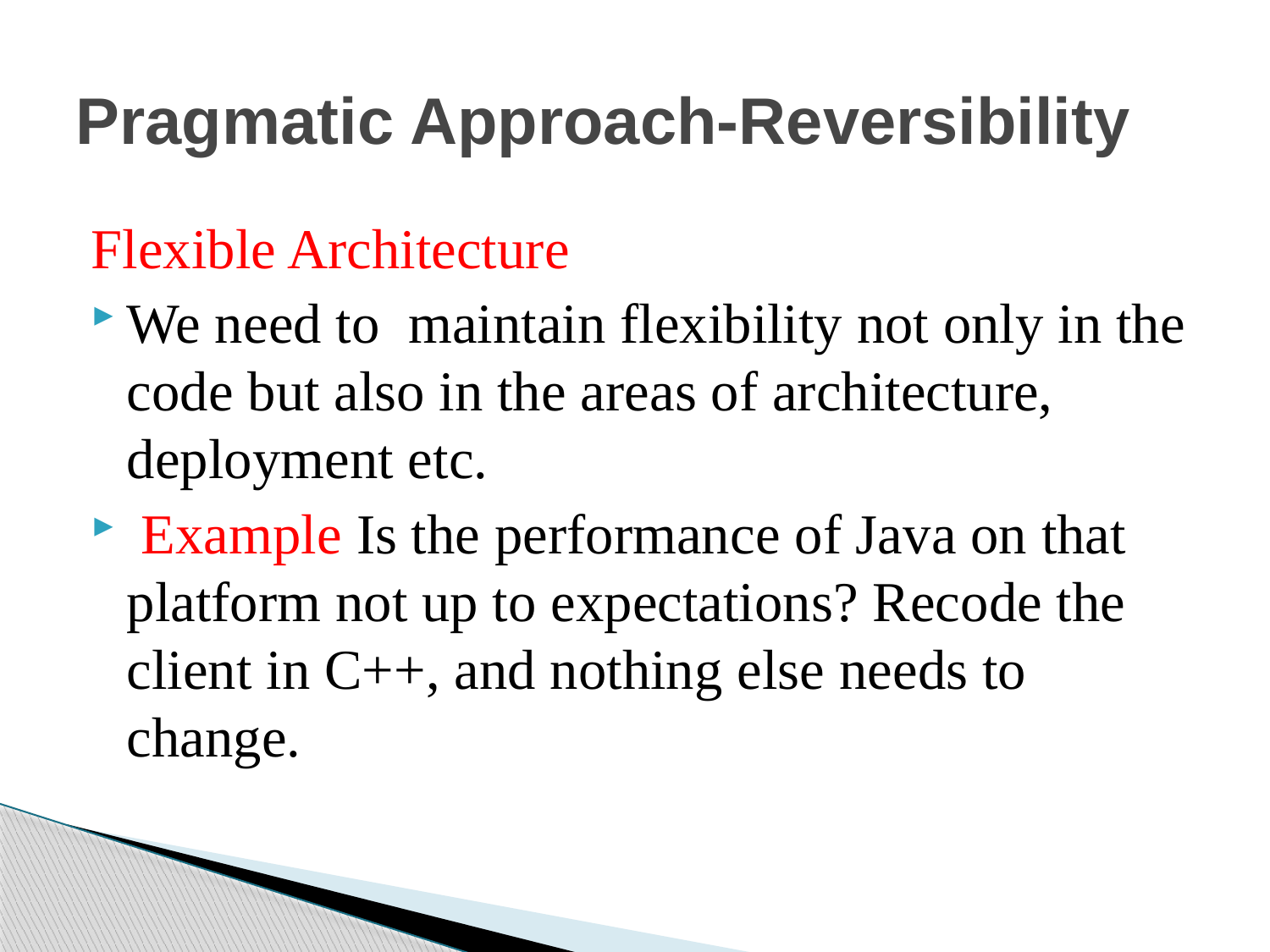

# Pragmatic Approach-Reversibility
Flexible Architecture
We need to  maintain flexibility not only in the code but also in the areas of architecture, deployment etc.
 Example Is the performance of Java on that platform not up to expectations? Recode the client in C++, and nothing else needs to change.